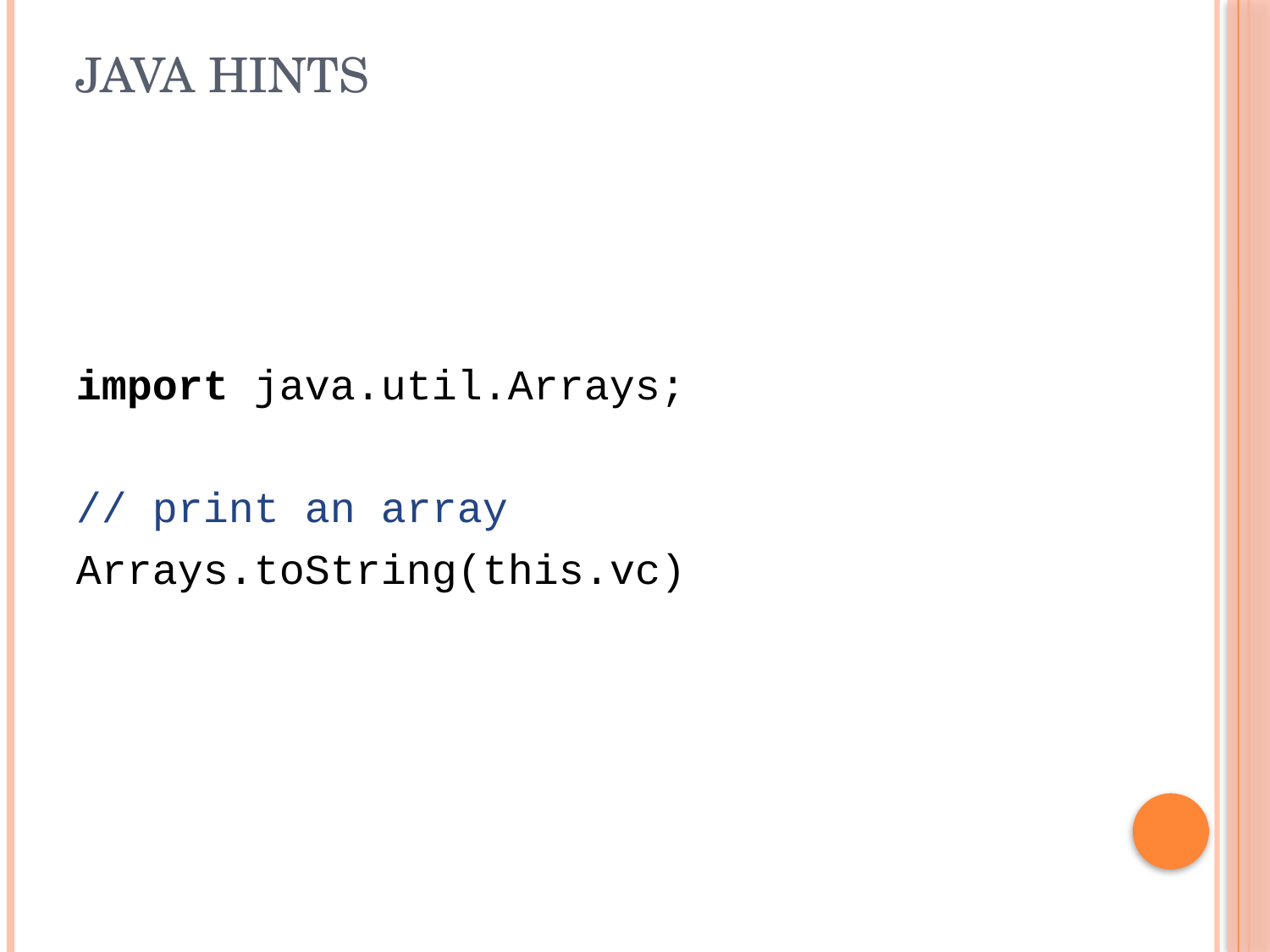

# Java hints
import java.util.Arrays;

// print an array
Arrays.toString(this.vc)
48